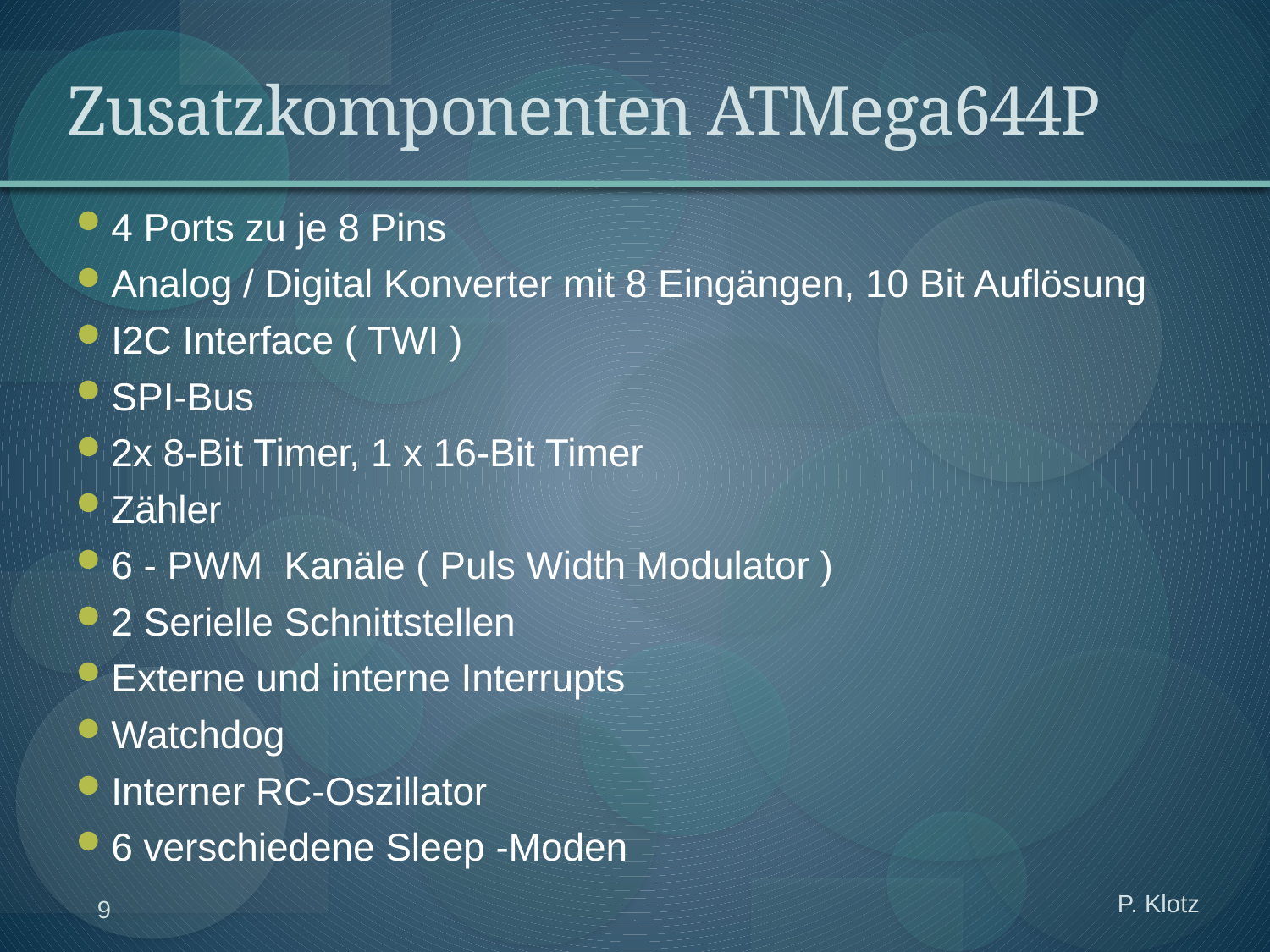

# Zusatzkomponenten ATMega644P
4 Ports zu je 8 Pins
Analog / Digital Konverter mit 8 Eingängen, 10 Bit Auflösung
I2C Interface ( TWI )
SPI-Bus
2x 8-Bit Timer, 1 x 16-Bit Timer
Zähler
6 - PWM  Kanäle ( Puls Width Modulator )
2 Serielle Schnittstellen
Externe und interne Interrupts
Watchdog
Interner RC-Oszillator
6 verschiedene Sleep -Moden
P. Klotz
9